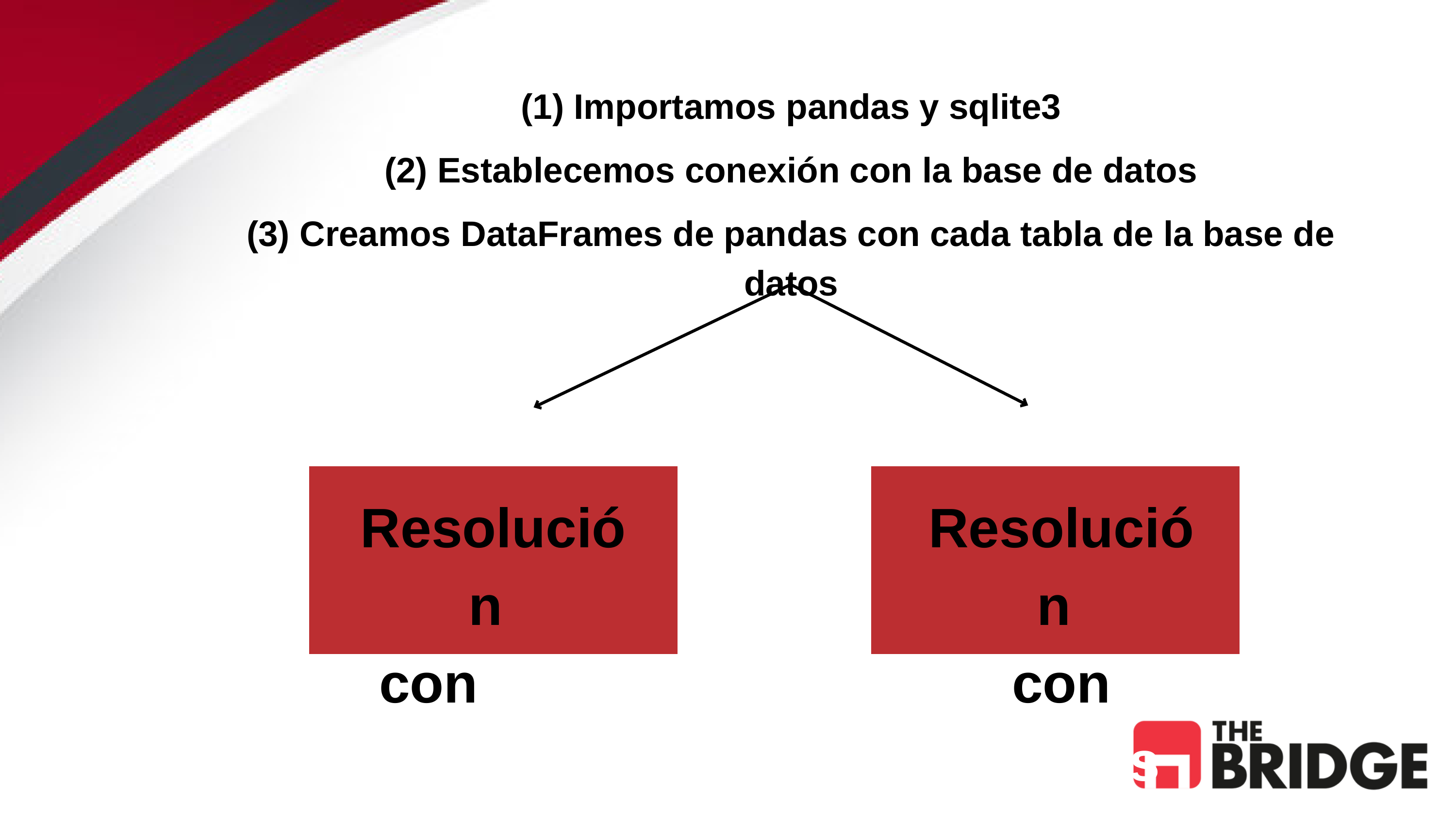

(1) Importamos pandas y sqlite3

(2) Establecemos conexión con la base de datos

(3) Creamos DataFrames de pandas con cada tabla de la base de datos

Resolución
con SQL
Resolución
con Pandas